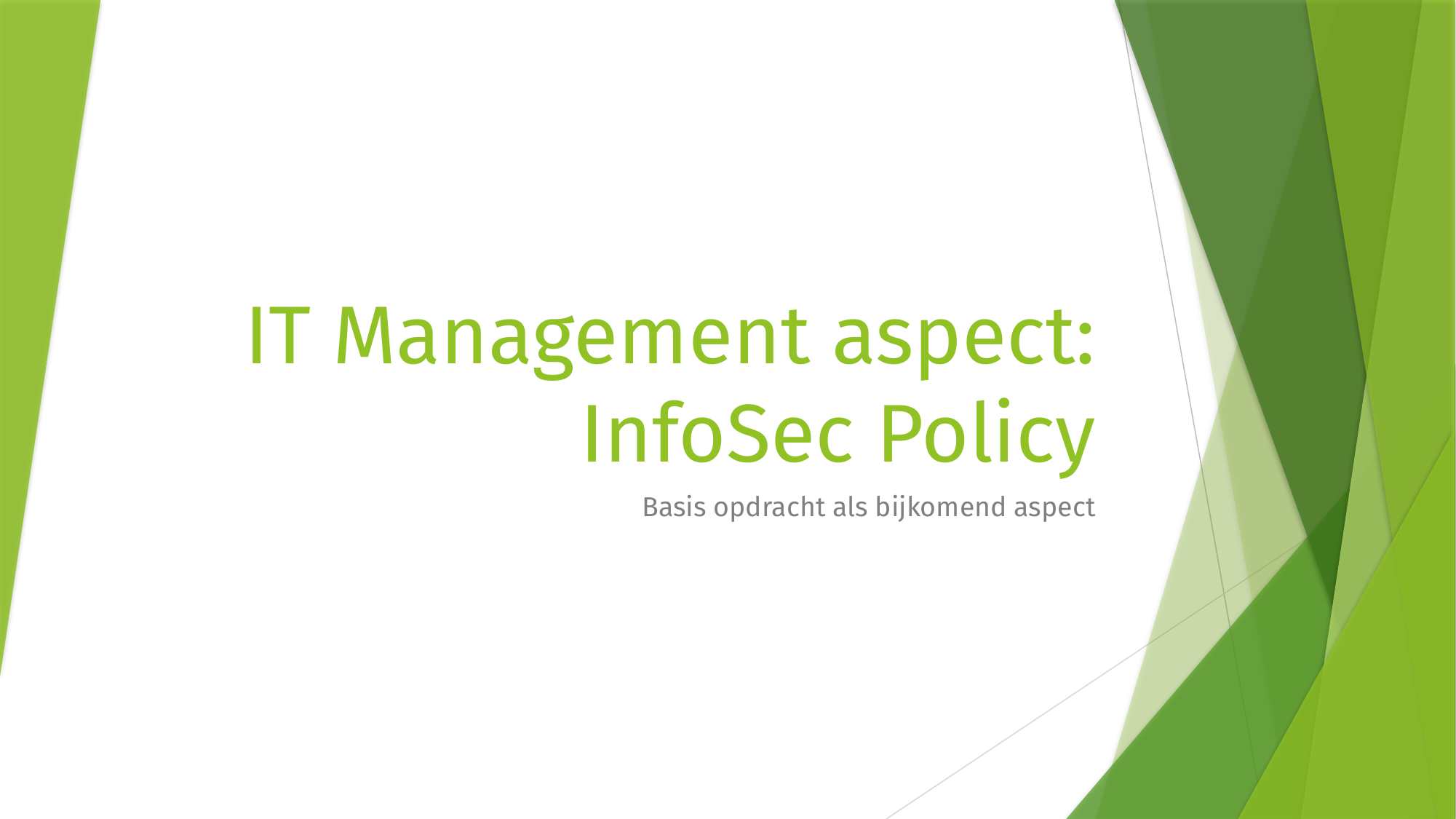

# IT Management aspect: InfoSec Policy
Basis opdracht als bijkomend aspect